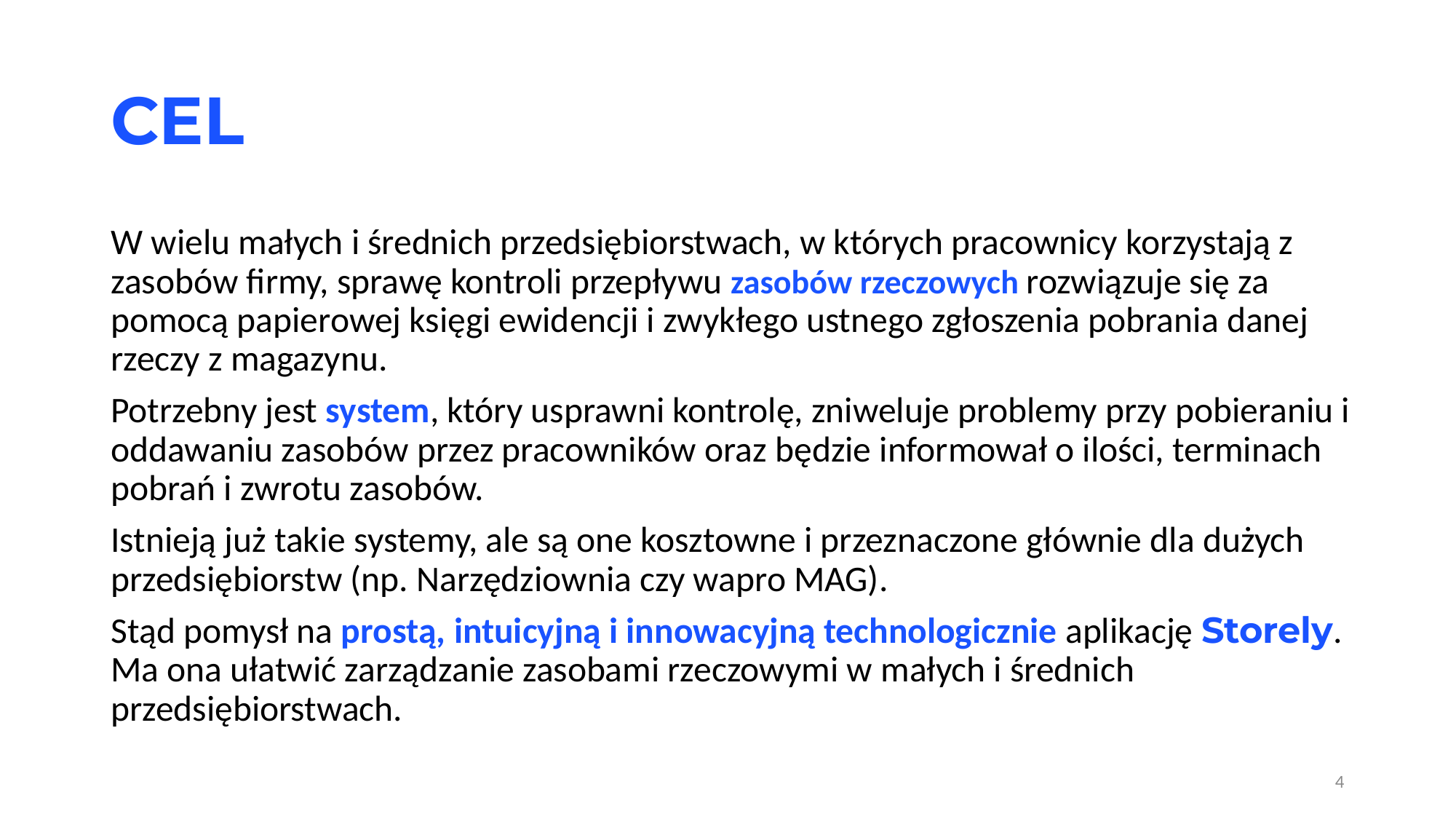

# CEL
W wielu małych i średnich przedsiębiorstwach, w których pracownicy korzystają z zasobów firmy, sprawę kontroli przepływu zasobów rzeczowych rozwiązuje się za pomocą papierowej księgi ewidencji i zwykłego ustnego zgłoszenia pobrania danej rzeczy z magazynu.
Potrzebny jest system, który usprawni kontrolę, zniweluje problemy przy pobieraniu i oddawaniu zasobów przez pracowników oraz będzie informował o ilości, terminach pobrań i zwrotu zasobów.
Istnieją już takie systemy, ale są one kosztowne i przeznaczone głównie dla dużych przedsiębiorstw (np. Narzędziownia czy wapro MAG).
Stąd pomysł na prostą, intuicyjną i innowacyjną technologicznie aplikację Storely. Ma ona ułatwić zarządzanie zasobami rzeczowymi w małych i średnich przedsiębiorstwach.
4